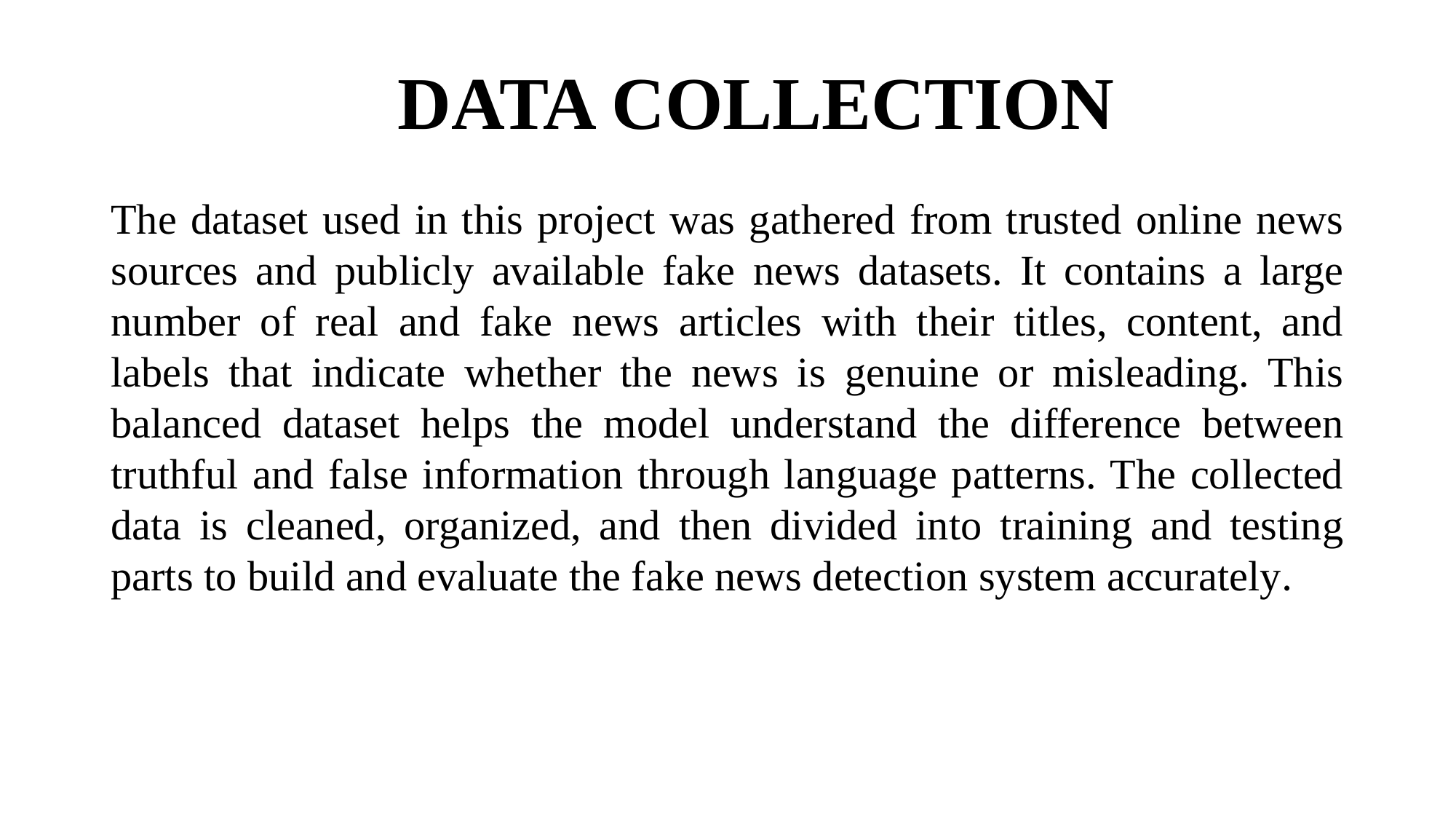

# DATA COLLECTION
The dataset used in this project was gathered from trusted online news sources and publicly available fake news datasets. It contains a large number of real and fake news articles with their titles, content, and labels that indicate whether the news is genuine or misleading. This balanced dataset helps the model understand the difference between truthful and false information through language patterns. The collected data is cleaned, organized, and then divided into training and testing parts to build and evaluate the fake news detection system accurately.